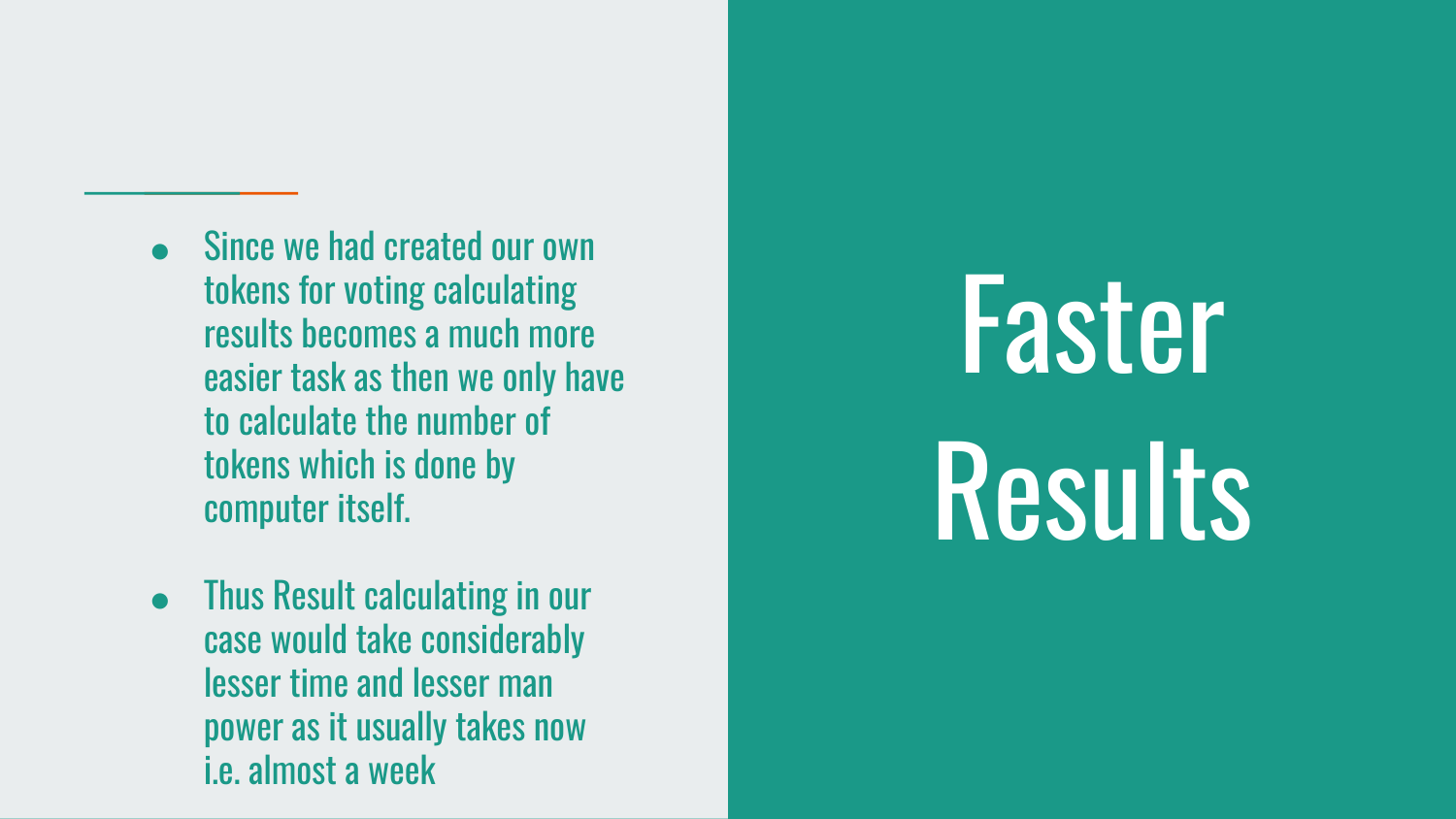

# Since we had created our own tokens for voting calculating results becomes a much more easier task as then we only have to calculate the number of tokens which is done by computer itself.

Thus Result calculating in our case would take considerably lesser time and lesser man power as it usually takes now i.e. almost a week
Faster Results